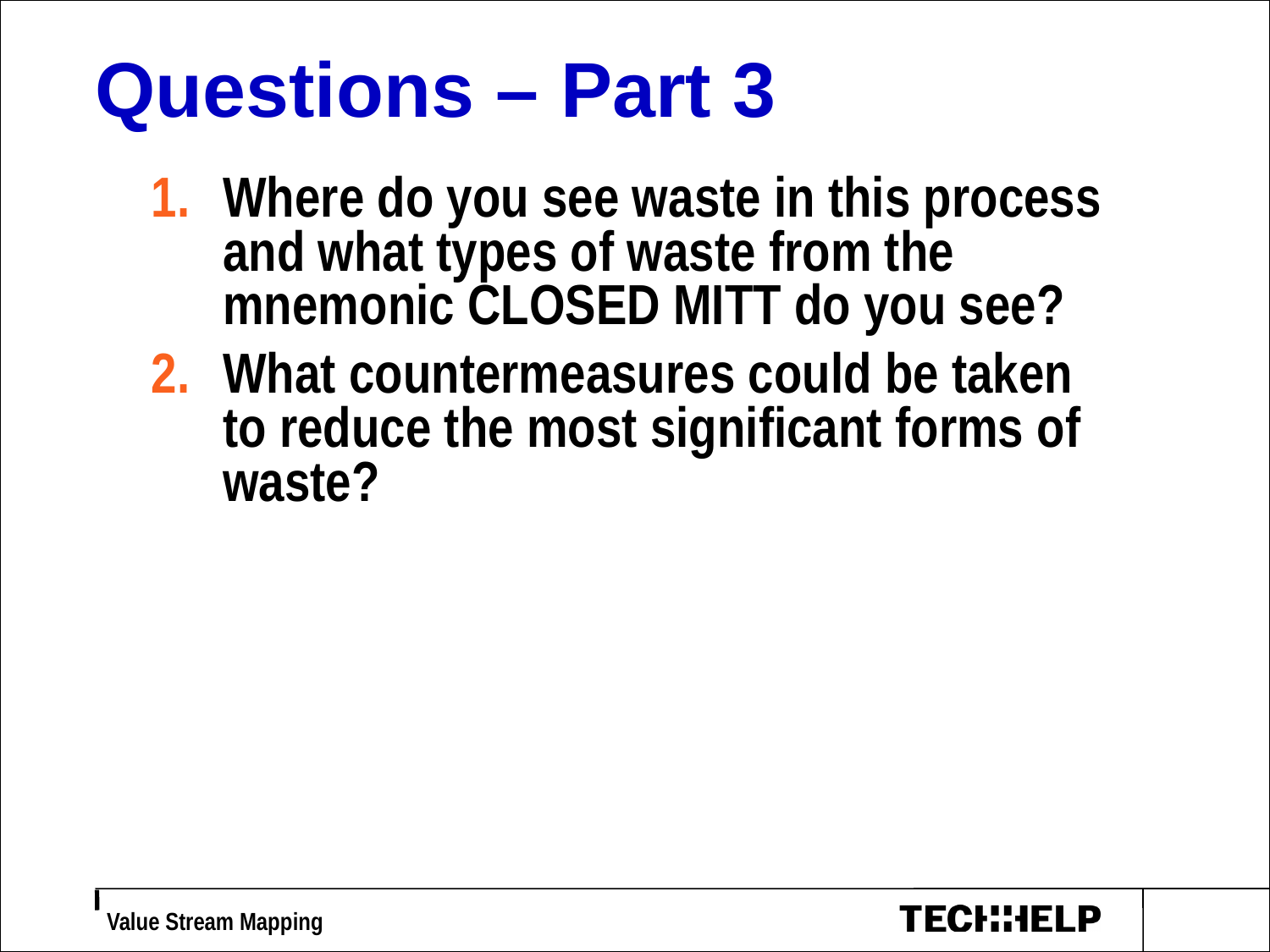

Questions – Part 3
Where do you see waste in this process and what types of waste from the mnemonic CLOSED MITT do you see?
What countermeasures could be taken to reduce the most significant forms of waste?

  Value Stream Mapping